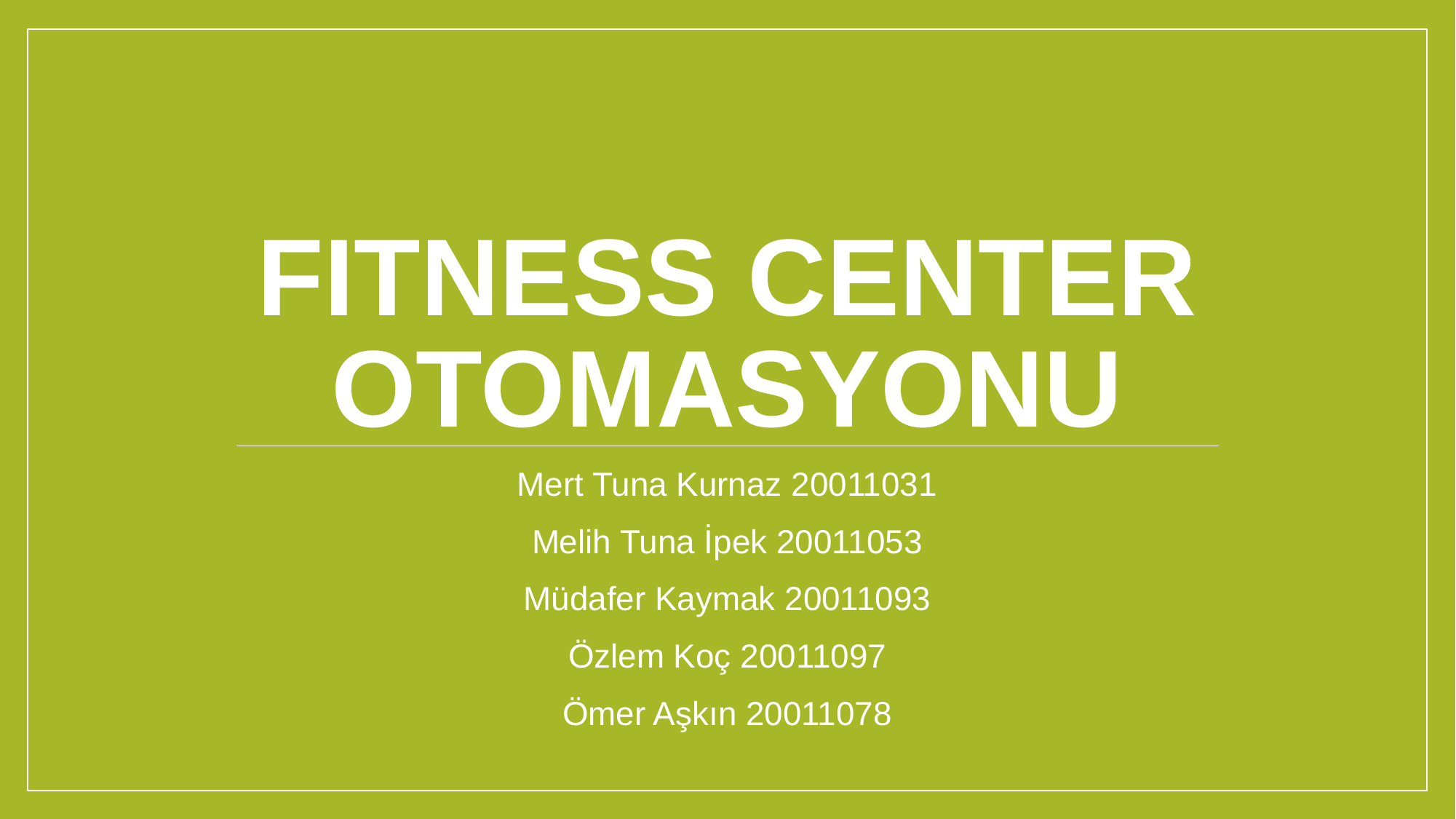

# FITNESS CENTER OTOMASYONU
Mert Tuna Kurnaz 20011031
Melih Tuna İpek 20011053
Müdafer Kaymak 20011093
Özlem Koç 20011097
Ömer Aşkın 20011078